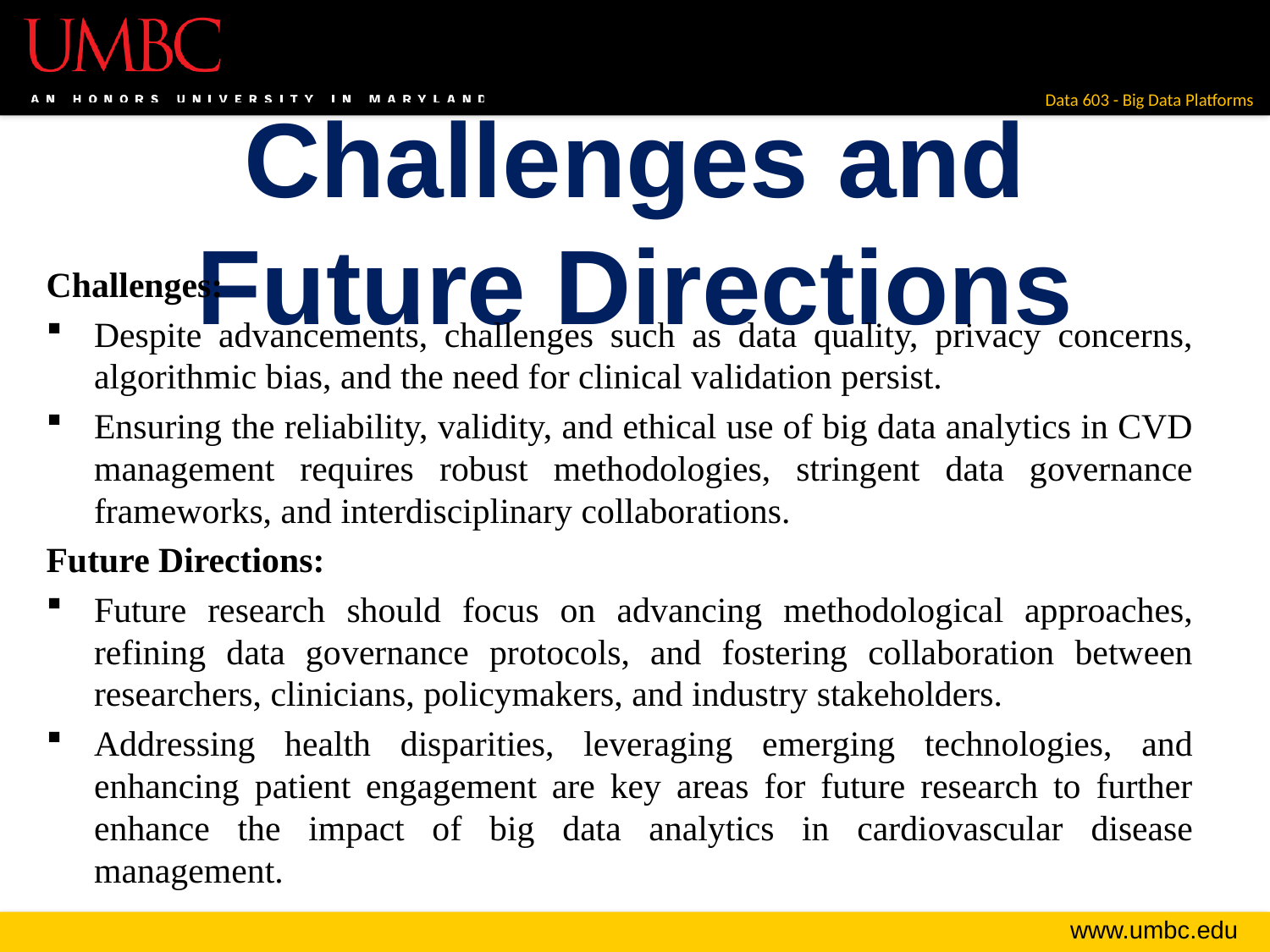

# Challenges and Future Directions
Challenges:
Despite advancements, challenges such as data quality, privacy concerns, algorithmic bias, and the need for clinical validation persist.
Ensuring the reliability, validity, and ethical use of big data analytics in CVD management requires robust methodologies, stringent data governance frameworks, and interdisciplinary collaborations.
Future Directions:
Future research should focus on advancing methodological approaches, refining data governance protocols, and fostering collaboration between researchers, clinicians, policymakers, and industry stakeholders.
Addressing health disparities, leveraging emerging technologies, and enhancing patient engagement are key areas for future research to further enhance the impact of big data analytics in cardiovascular disease management.